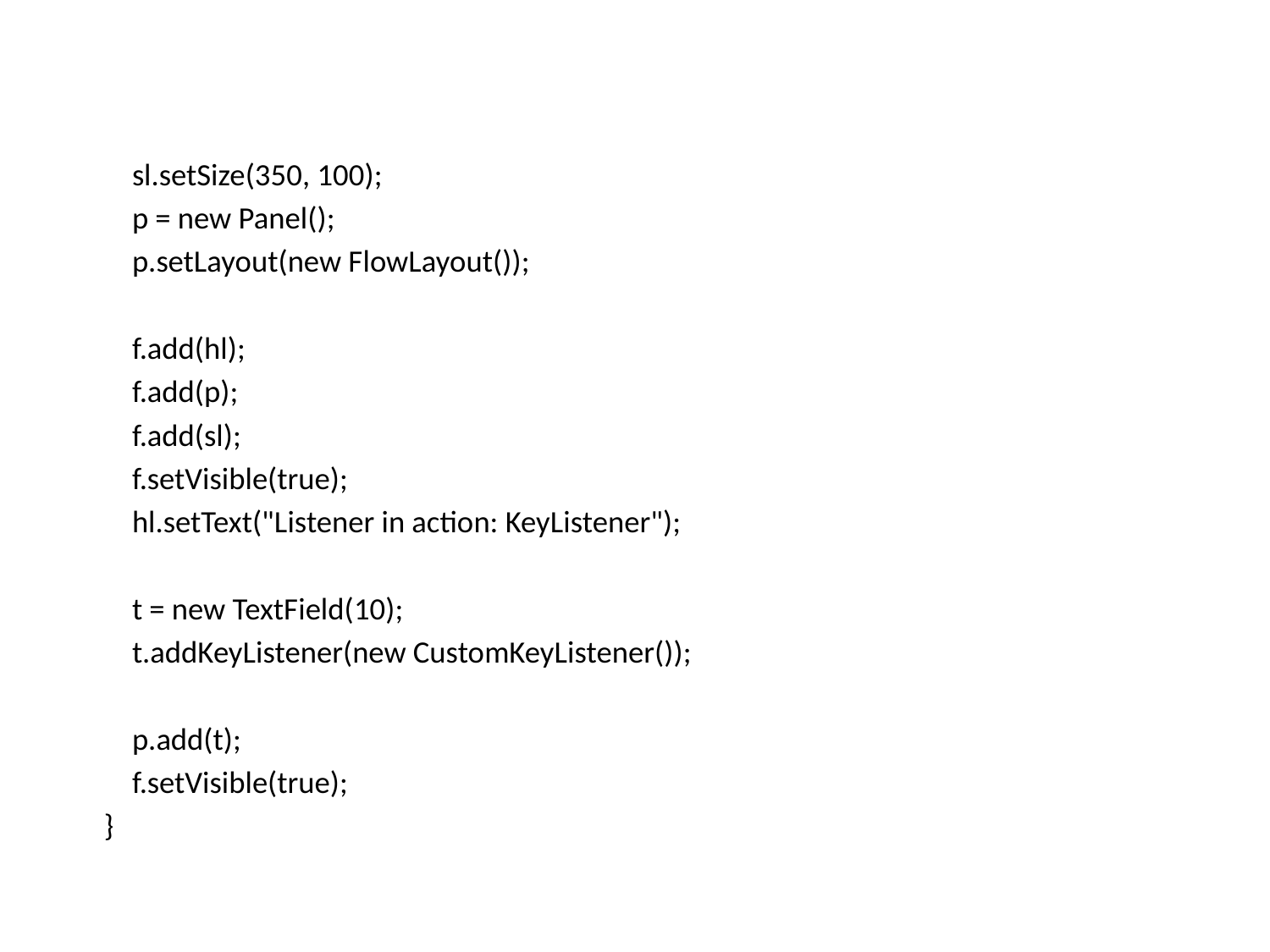

#
        sl.setSize(350, 100);
        p = new Panel();
        p.setLayout(new FlowLayout());

        f.add(hl);
        f.add(p);
        f.add(sl);
        f.setVisible(true);
        hl.setText("Listener in action: KeyListener");

        t = new TextField(10);
        t.addKeyListener(new CustomKeyListener());

        p.add(t);
        f.setVisible(true);
    }